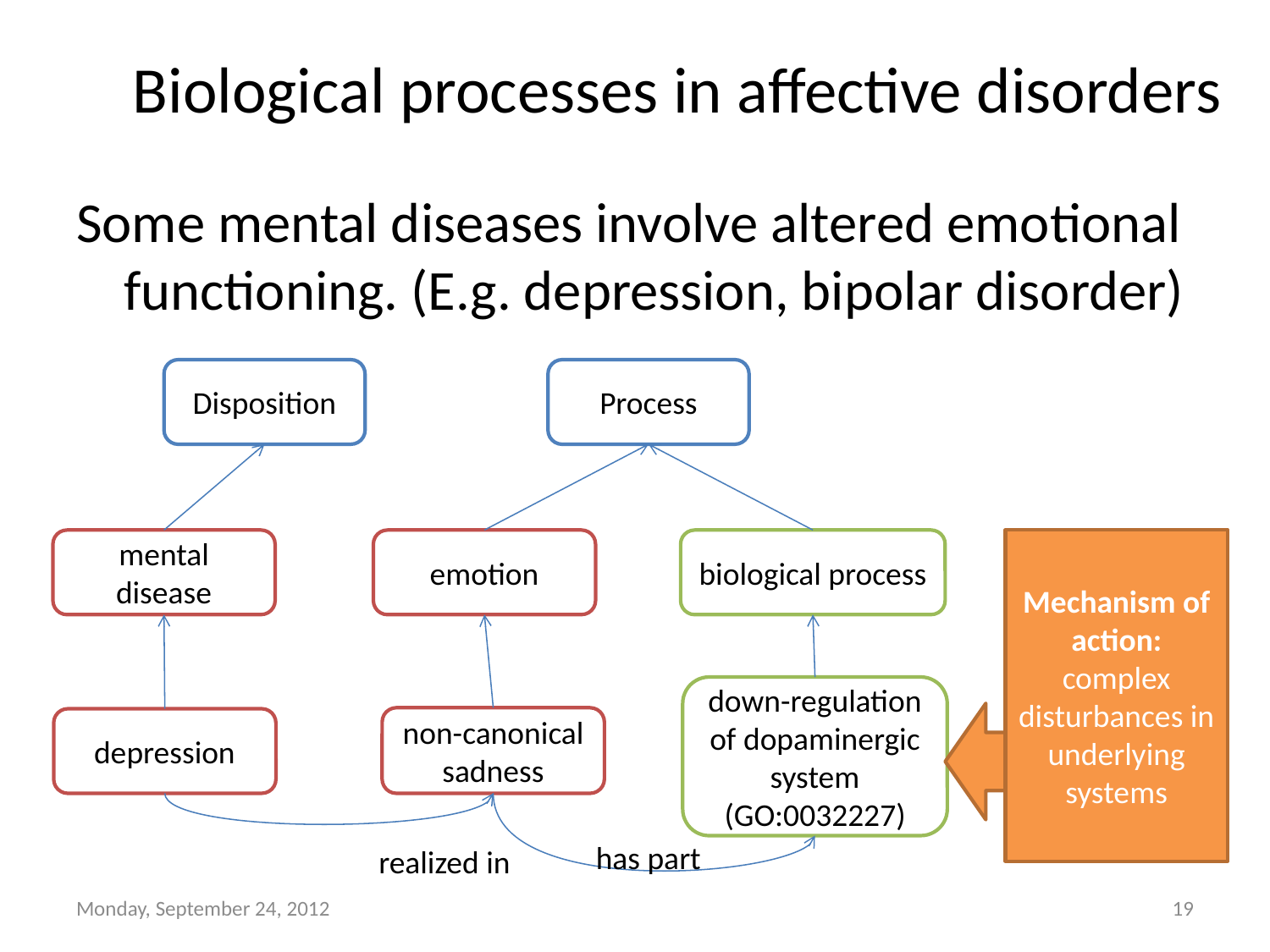

# Biological processes in affective disorders
Some mental diseases involve altered emotional functioning. (E.g. depression, bipolar disorder)
Disposition
Process
mental disease
emotion
biological process
Mechanism of action: complex disturbances in underlying systems
down-regulation of dopaminergic system (GO:0032227)

non-canonical sadness
depression
has part
realized in
Monday, September 24, 2012
19